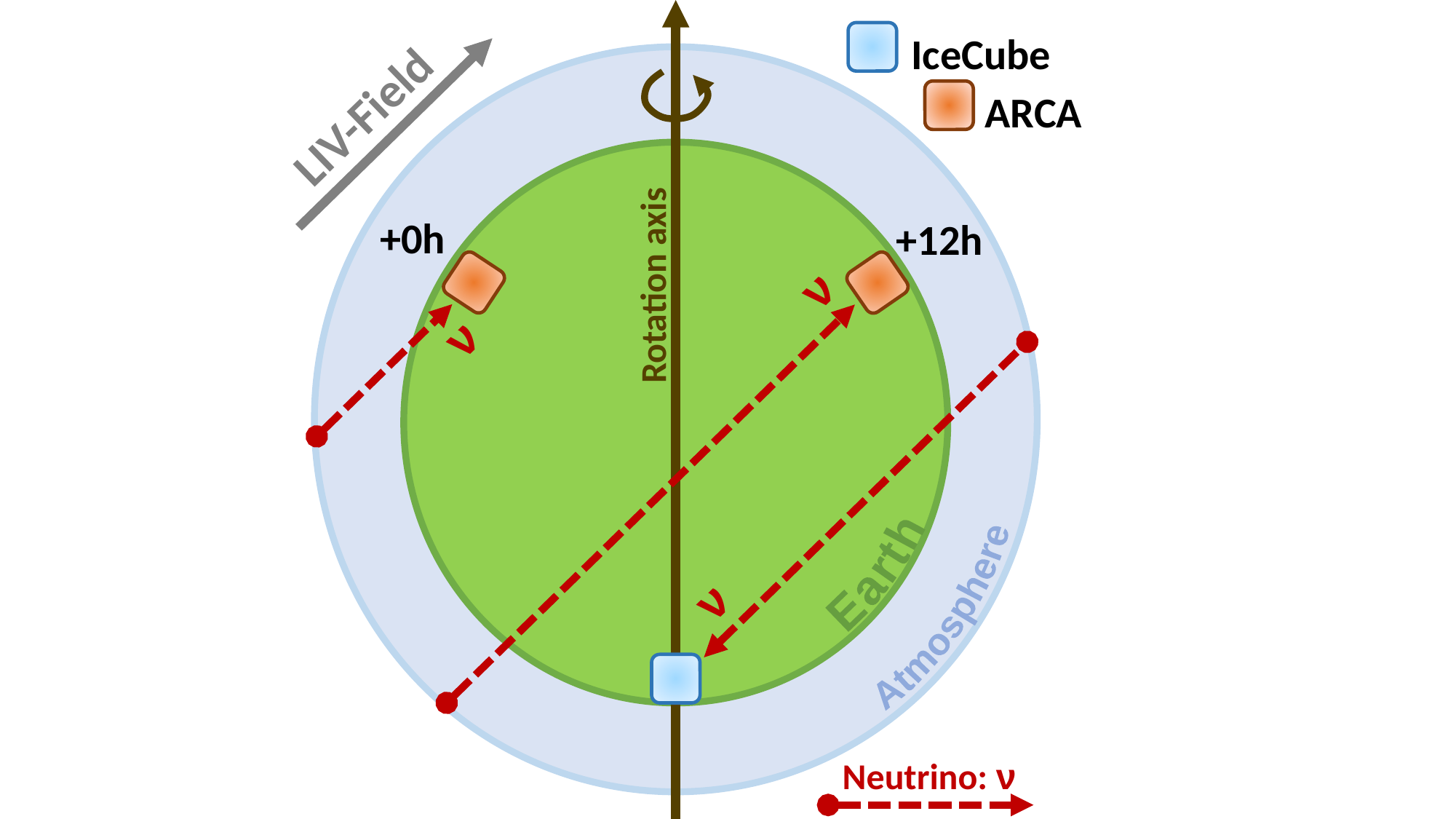

IceCube

ARCA
LIV-Field

+0h
+12h
ν
Rotation axis

ν
Earth
Atmosphere
ν

Neutrino: ν